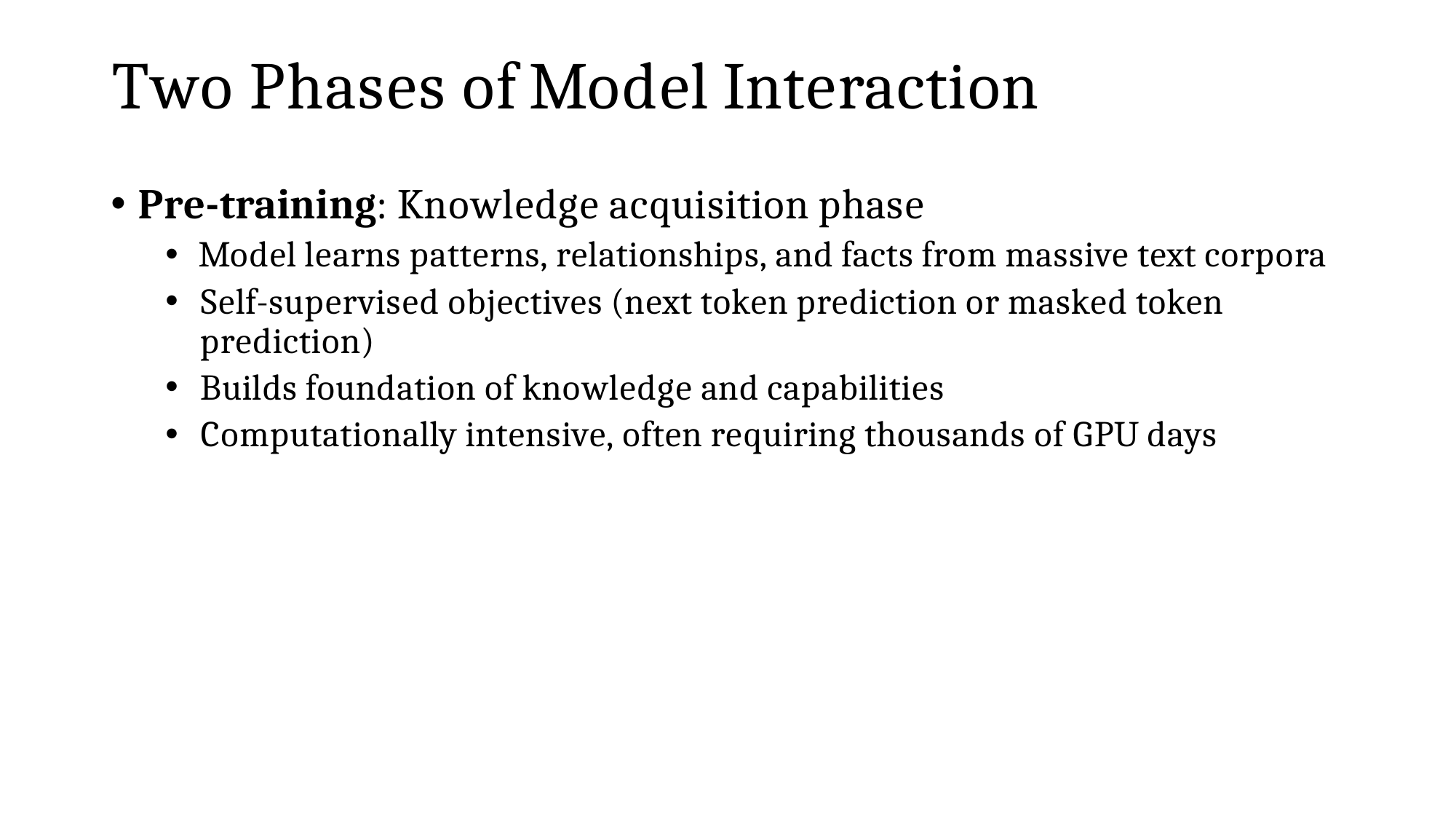

# Two Phases of Model Interaction
Pre-training: Knowledge acquisition phase
Model learns patterns, relationships, and facts from massive text corpora
Self-supervised objectives (next token prediction or masked token prediction)
Builds foundation of knowledge and capabilities
Computationally intensive, often requiring thousands of GPU days